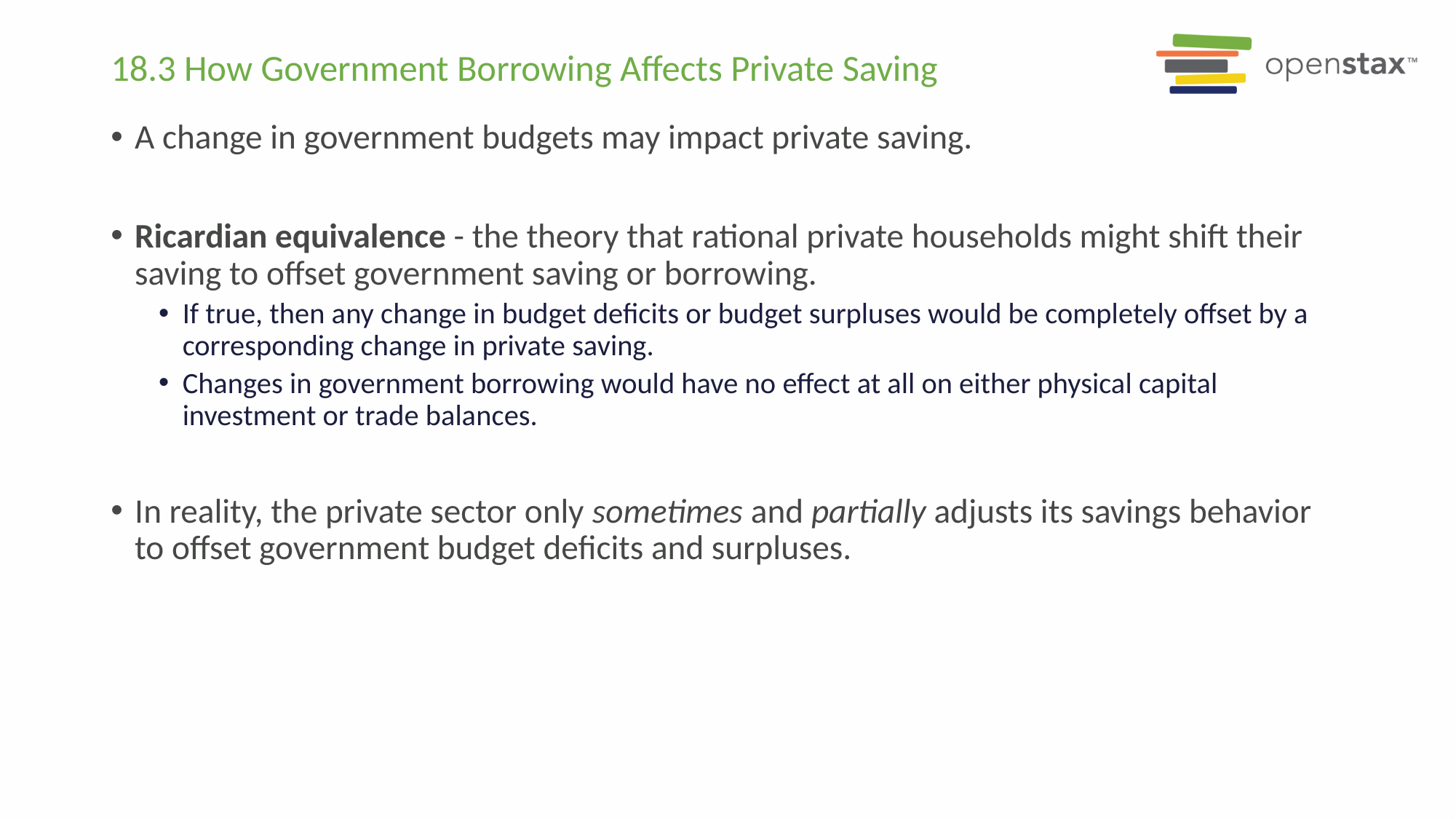

# 18.3 How Government Borrowing Affects Private Saving
A change in government budgets may impact private saving.

Ricardian equivalence - the theory that rational private households might shift their saving to offset government saving or borrowing.
If true, then any change in budget deficits or budget surpluses would be completely offset by a corresponding change in private saving.
Changes in government borrowing would have no effect at all on either physical capital investment or trade balances.

In reality, the private sector only sometimes and partially adjusts its savings behavior to offset government budget deficits and surpluses.